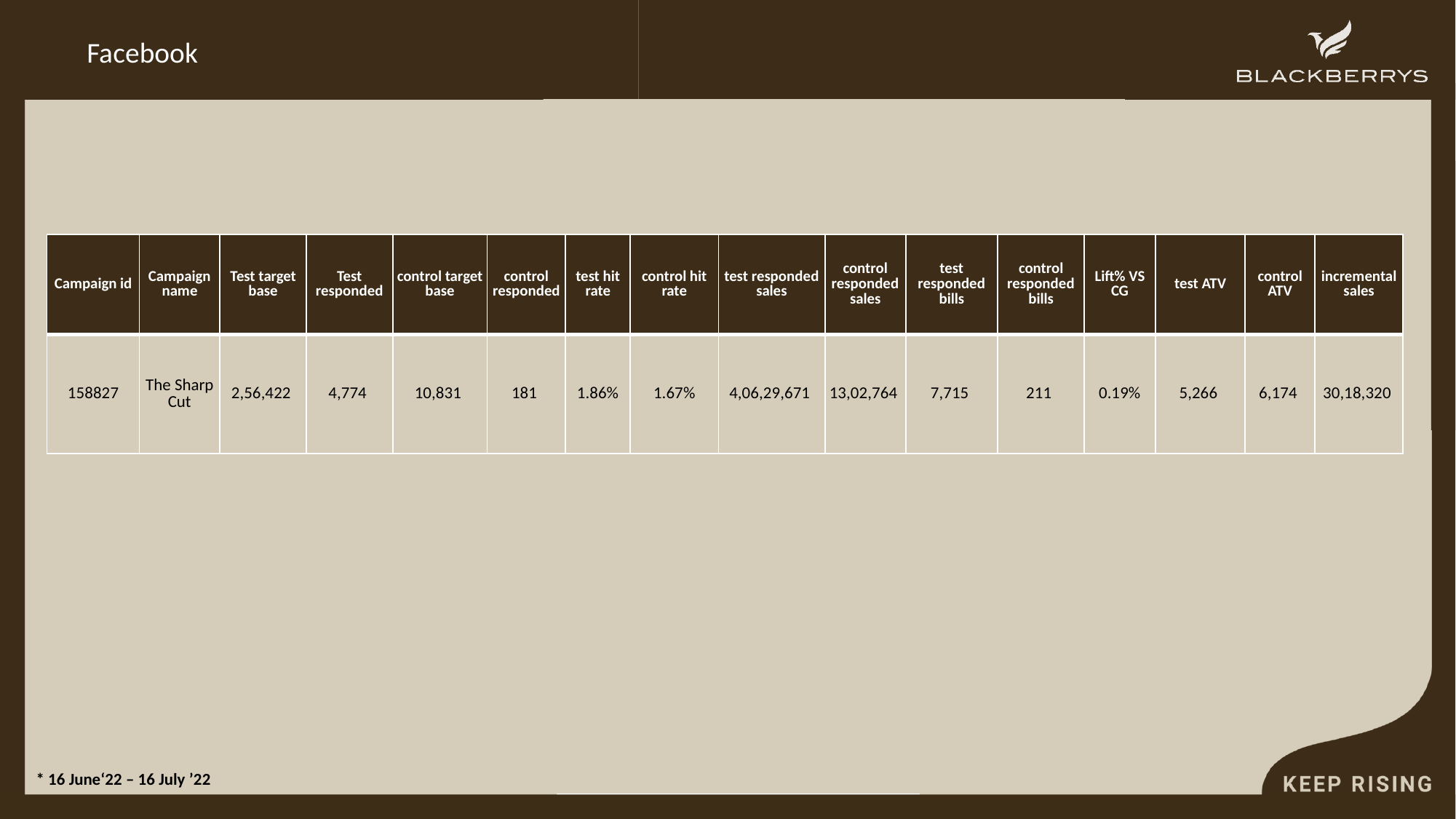

# Facebook
| Campaign id | Campaign name | Test target base | Test responded | control target base | control responded | test hit rate | control hit rate | test responded sales | control responded sales | test responded bills | control responded bills | Lift% VS CG | test ATV | control ATV | incremental sales |
| --- | --- | --- | --- | --- | --- | --- | --- | --- | --- | --- | --- | --- | --- | --- | --- |
| 158827 | The Sharp Cut | 2,56,422 | 4,774 | 10,831 | 181 | 1.86% | 1.67% | 4,06,29,671 | 13,02,764 | 7,715 | 211 | 0.19% | 5,266 | 6,174 | 30,18,320 |
* 16 June‘22 – 16 July ’22